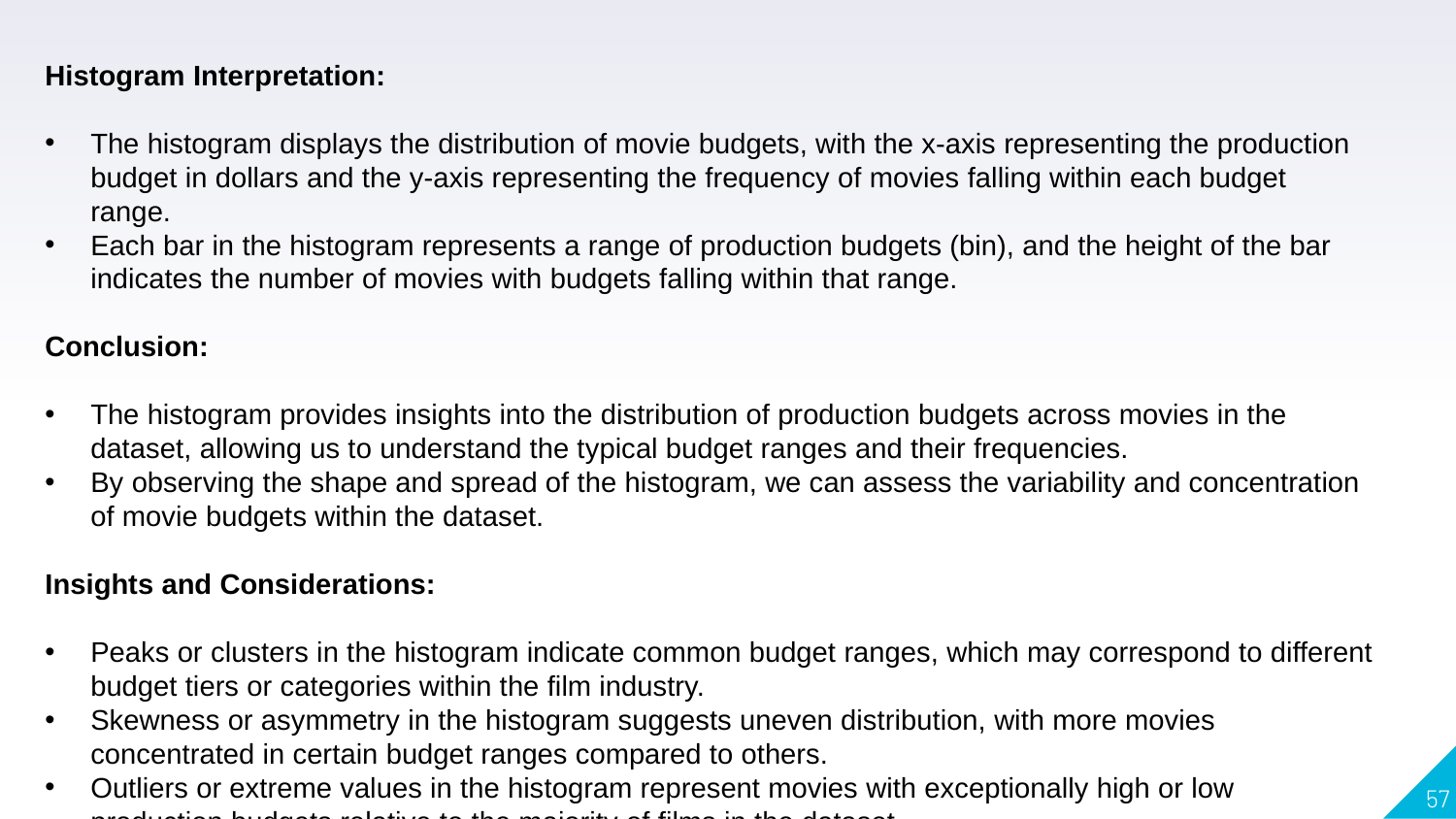

Histogram Interpretation:

The histogram displays the distribution of movie budgets, with the x-axis representing the production budget in dollars and the y-axis representing the frequency of movies falling within each budget range.
Each bar in the histogram represents a range of production budgets (bin), and the height of the bar indicates the number of movies with budgets falling within that range.

Conclusion:

The histogram provides insights into the distribution of production budgets across movies in the dataset, allowing us to understand the typical budget ranges and their frequencies.
By observing the shape and spread of the histogram, we can assess the variability and concentration of movie budgets within the dataset.

Insights and Considerations:

Peaks or clusters in the histogram indicate common budget ranges, which may correspond to different budget tiers or categories within the film industry.
Skewness or asymmetry in the histogram suggests uneven distribution, with more movies concentrated in certain budget ranges compared to others.
Outliers or extreme values in the histogram represent movies with exceptionally high or low production budgets relative to the majority of films in the dataset.
57